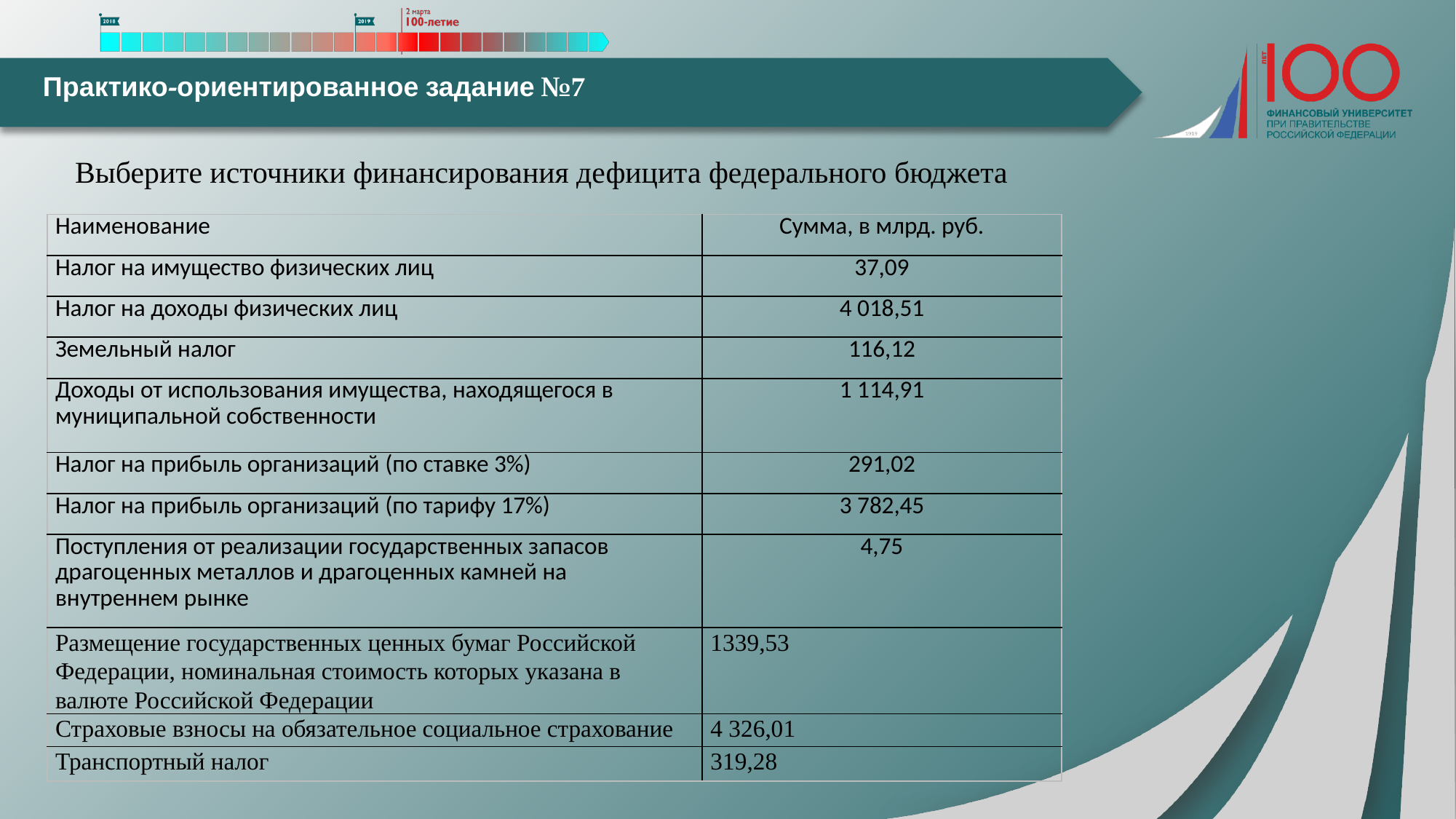

# Практико-ориентированное задание №7
Выберите источники финансирования дефицита федерального бюджета
| Наименование | Сумма, в млрд. руб. |
| --- | --- |
| Налог на имущество физических лиц | 37,09 |
| Налог на доходы физических лиц | 4 018,51 |
| Земельный налог | 116,12 |
| Доходы от использования имущества, находящегося в муниципальной собственности | 1 114,91 |
| Налог на прибыль организаций (по ставке 3%) | 291,02 |
| Налог на прибыль организаций (по тарифу 17%) | 3 782,45 |
| Поступления от реализации государственных запасов драгоценных металлов и драгоценных камней на внутреннем рынке | 4,75 |
| Размещение государственных ценных бумаг Российской Федерации, номинальная стоимость которых указана в валюте Российской Федерации | 1339,53 |
| Страховые взносы на обязательное социальное страхование | 4 326,01 |
| Транспортный налог | 319,28 |